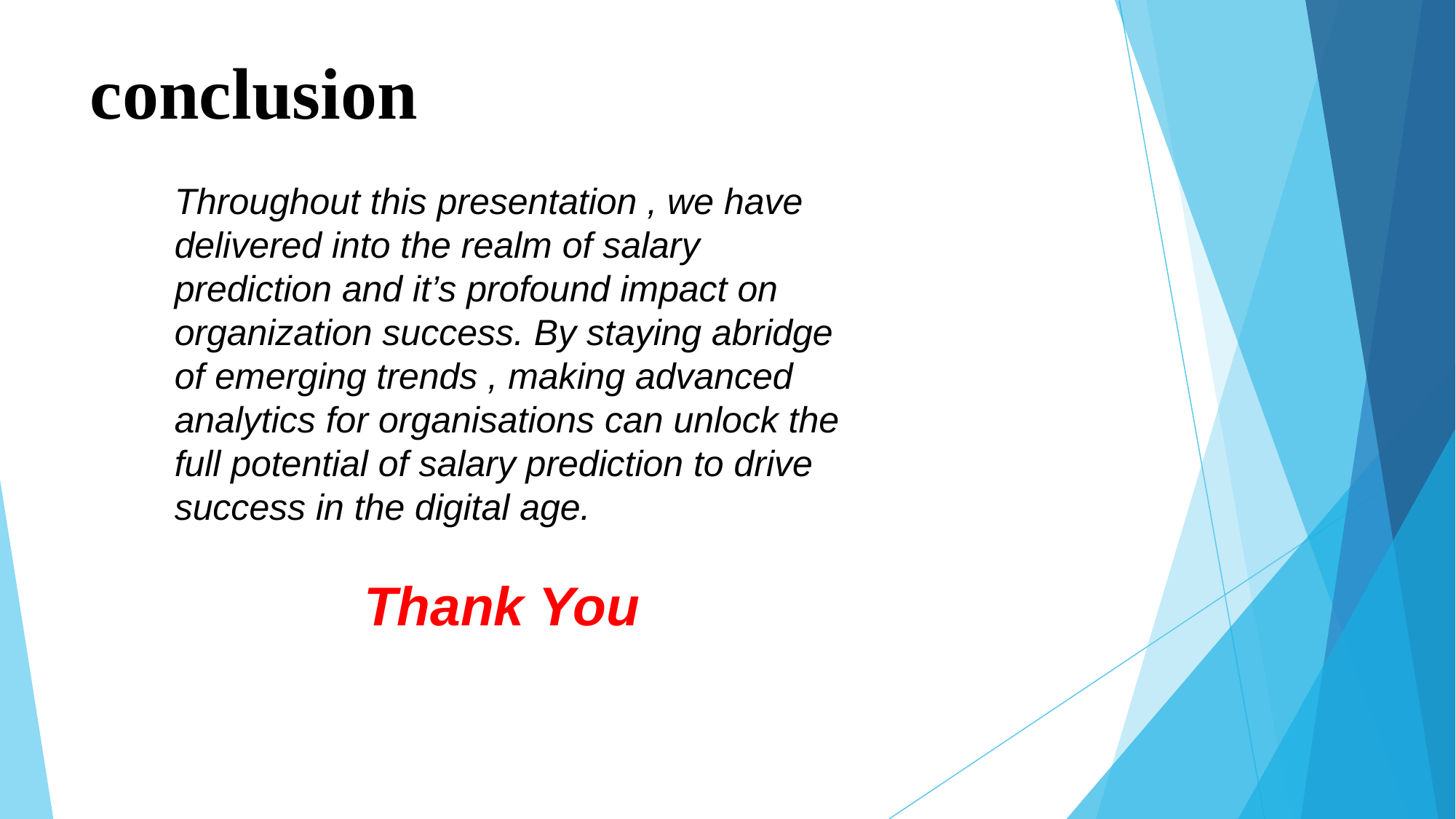

# conclusion
Throughout this presentation , we have delivered into the realm of salary prediction and it’s profound impact on organization success. By staying abridge of emerging trends , making advanced analytics for organisations can unlock the full potential of salary prediction to drive success in the digital age.

Thank You